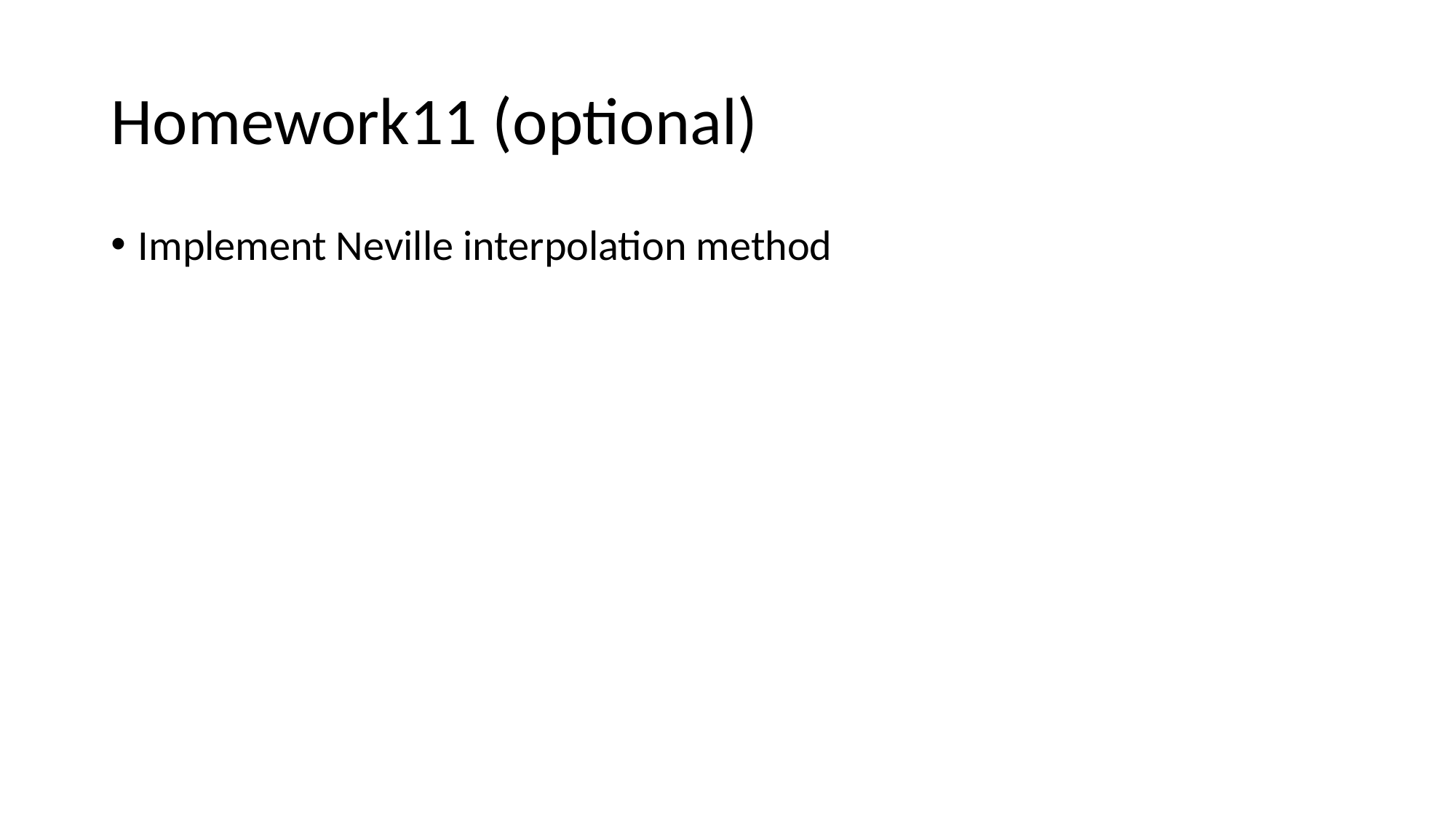

# Homework11 (optional)
Implement Neville interpolation method